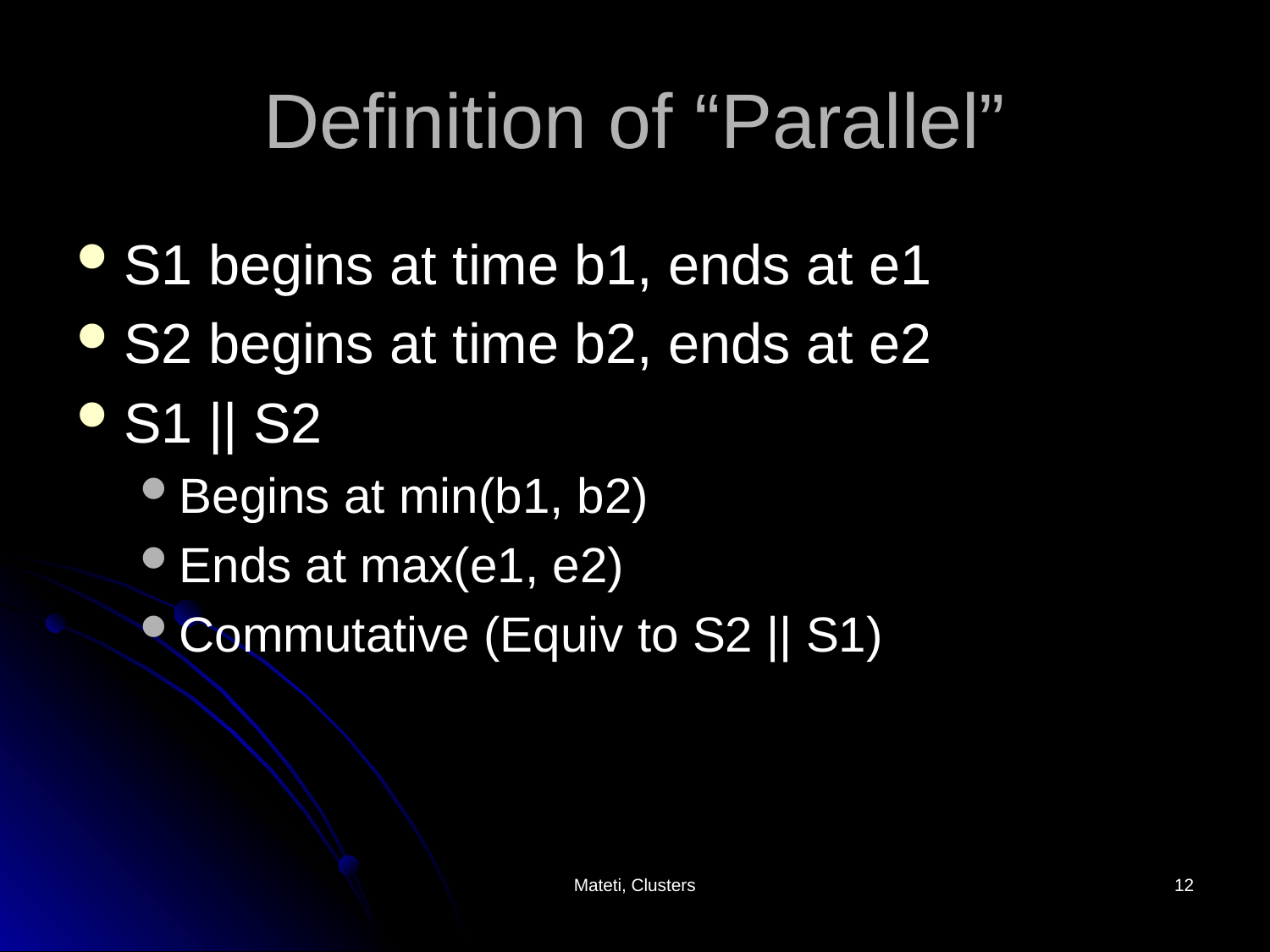

# Definition of “Parallel”
S1 begins at time b1, ends at e1
S2 begins at time b2, ends at e2
S1 || S2
Begins at min(b1, b2)
Ends at max(e1, e2)
Commutative (Equiv to S2 || S1)
Mateti, Clusters
12